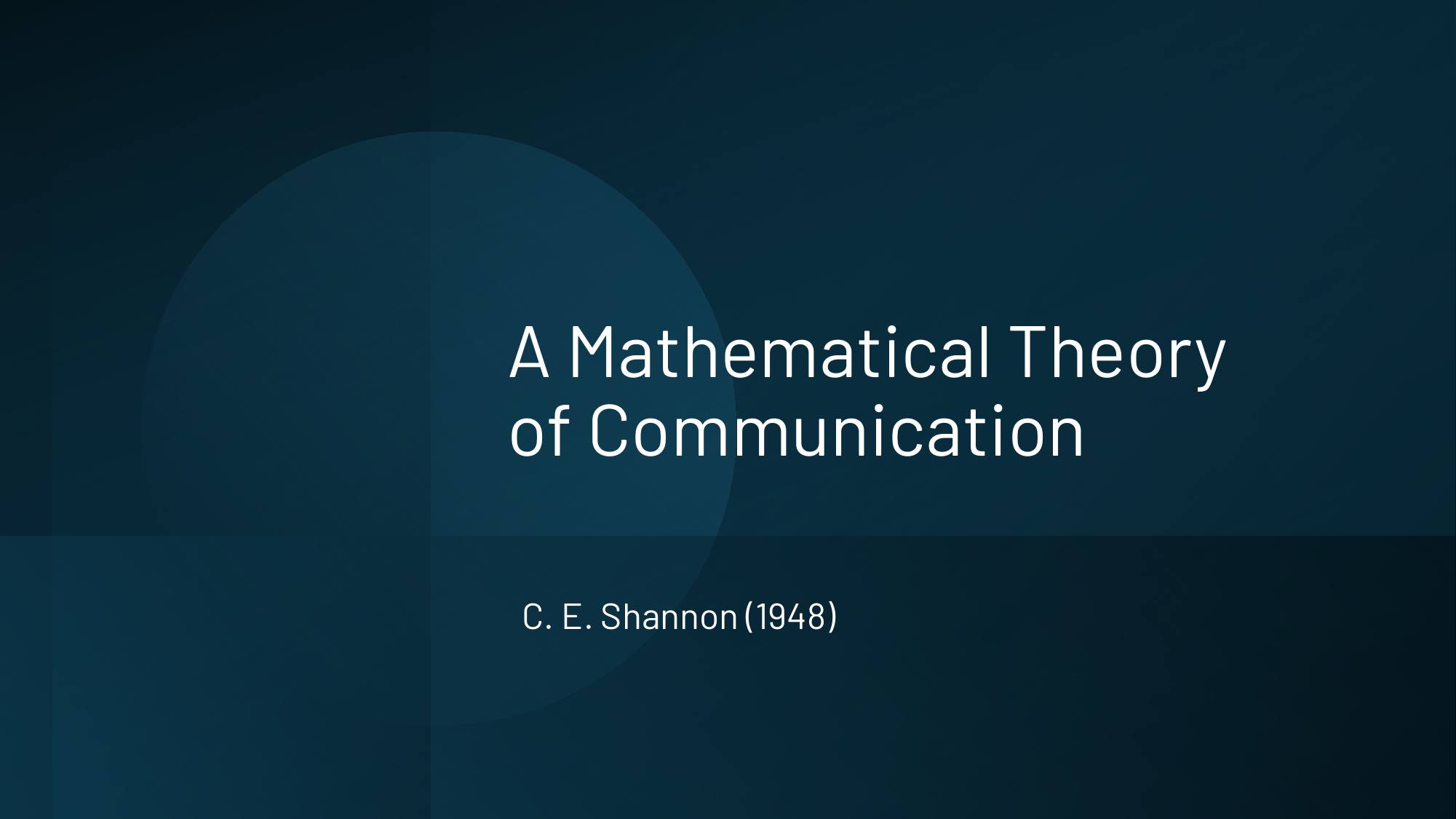

# A Mathematical Theory of Communication

C. E. Shannon (1948)